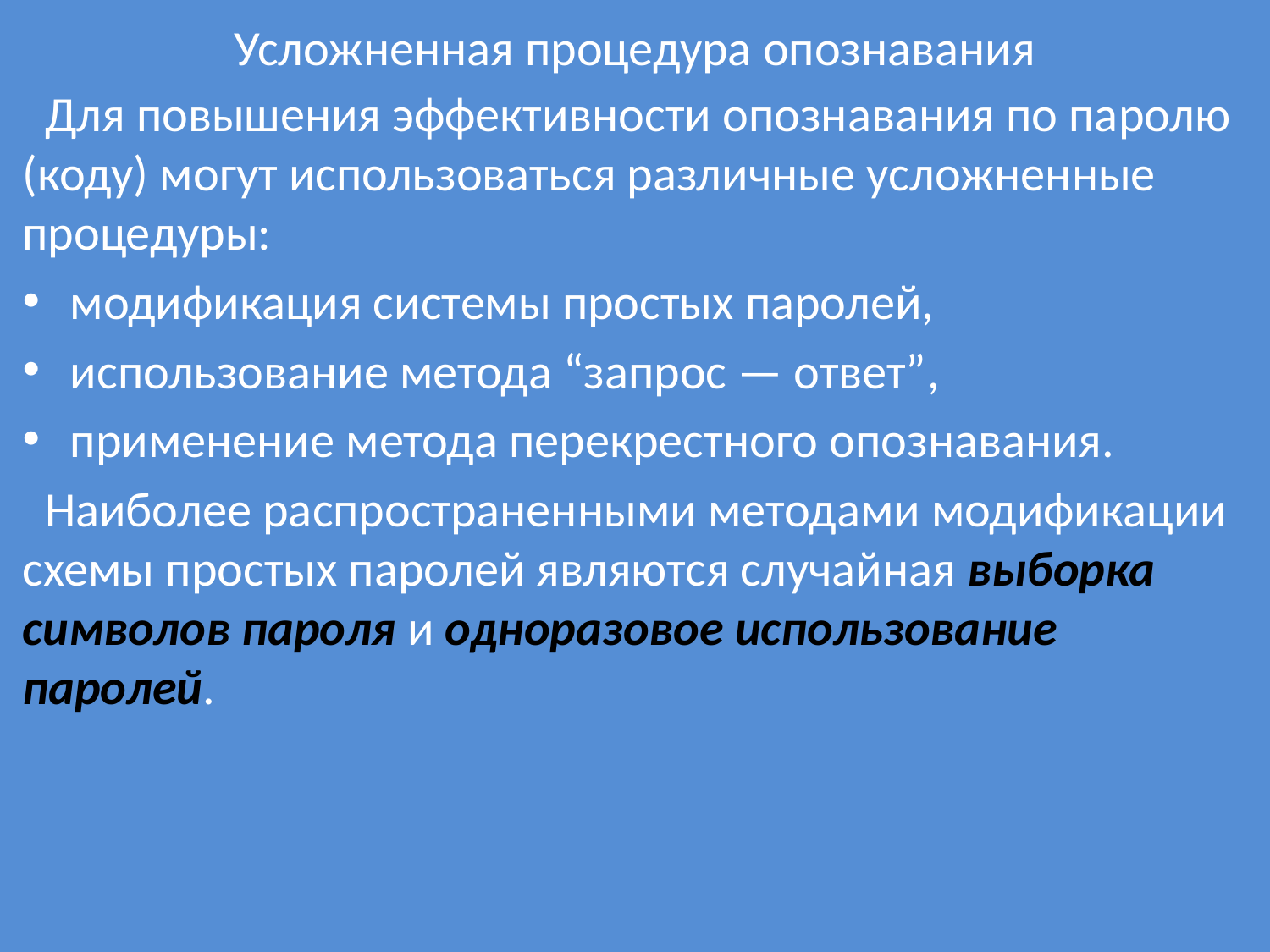

# Усложненная процедура опознавания
  Для повышения эффективности опознавания по паролю (коду) могут использоваться различные усложненные процедуры:
модификация системы простых паролей,
использование метода “запрос — ответ”,
применение метода перекрестного опознавания.
  Наиболее распространенными методами модификации схемы простых паролей являются случайная выборка символов пароля и одноразовое использование паролей.